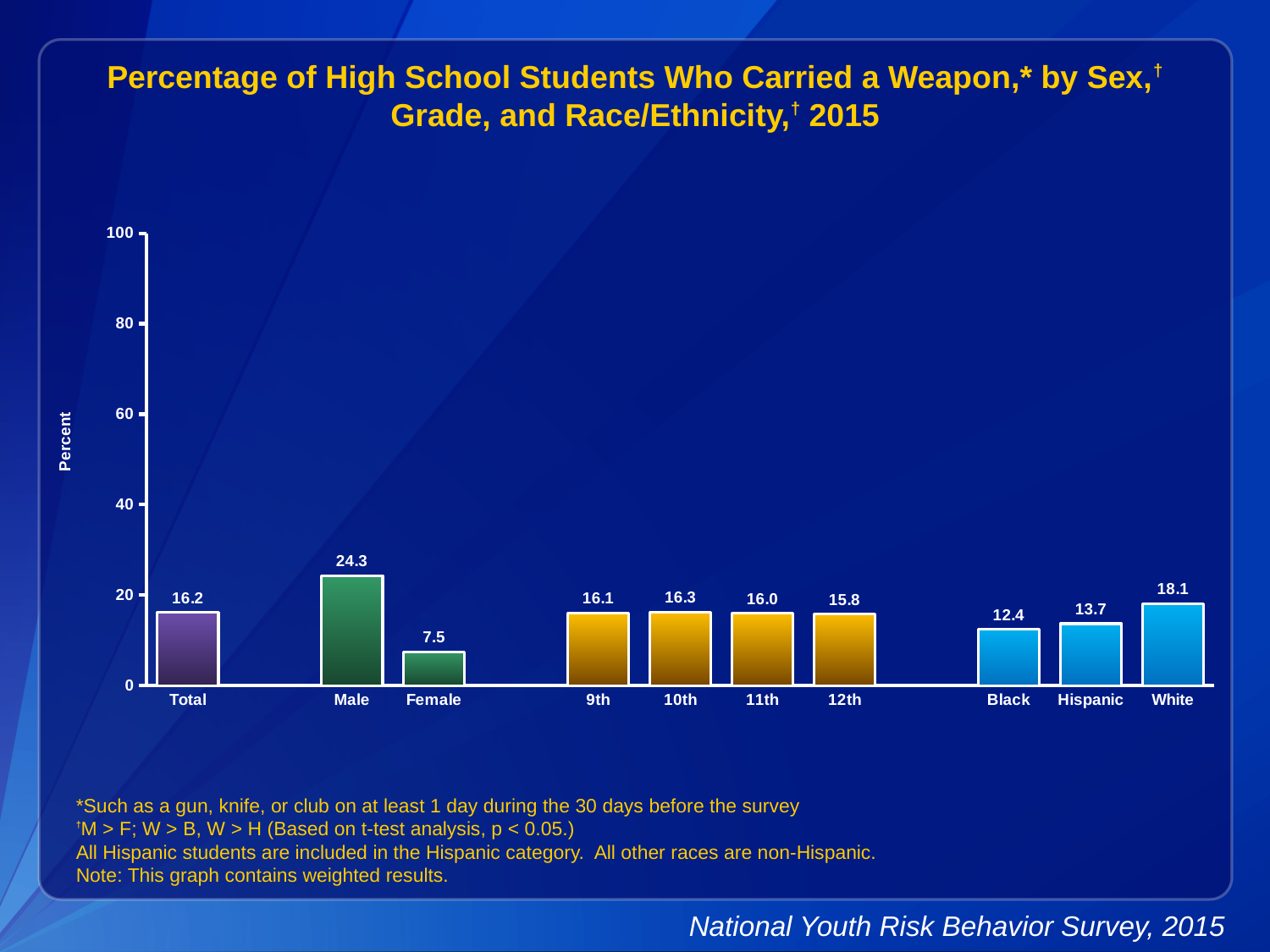

Percentage of High School Students Who Carried a Weapon,* by Sex,† Grade, and Race/Ethnicity,† 2015

### Chart

| Category | Series 1 |
|---|---|
| Total | 16.2 |
|  | None |
| Male | 24.3 |
| Female | 7.5 |
|  | None |
| 9th | 16.1 |
| 10th | 16.3 |
| 11th | 16.0 |
| 12th | 15.8 |
|  | None |
| Black | 12.4 |
| Hispanic | 13.7 |
| White | 18.1 |
*Such as a gun, knife, or club on at least 1 day during the 30 days before the survey
†M > F; W > B, W > H (Based on t-test analysis, p < 0.05.)
All Hispanic students are included in the Hispanic category.  All other races are non-Hispanic.
Note: This graph contains weighted results.
National Youth Risk Behavior Survey, 2015